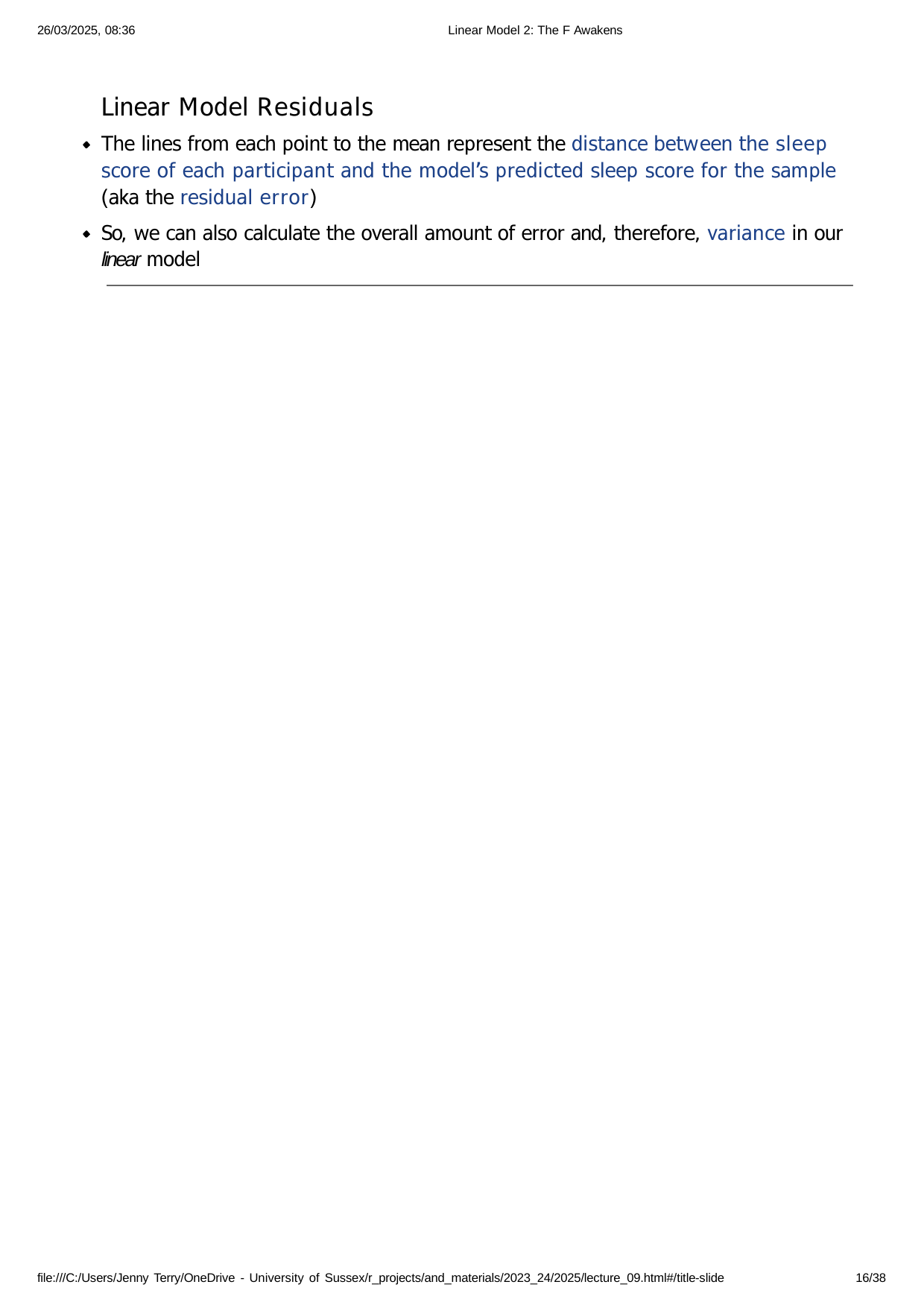

26/03/2025, 08:36
Linear Model 2: The F Awakens
Linear Model Residuals
The lines from each point to the mean represent the distance between the sleep score of each participant and the model’s predicted sleep score for the sample (aka the residual error)
So, we can also calculate the overall amount of error and, therefore, variance in our
linear model

file:///C:/Users/Jenny Terry/OneDrive - University of Sussex/r_projects/and_materials/2023_24/2025/lecture_09.html#/title-slide
16/38